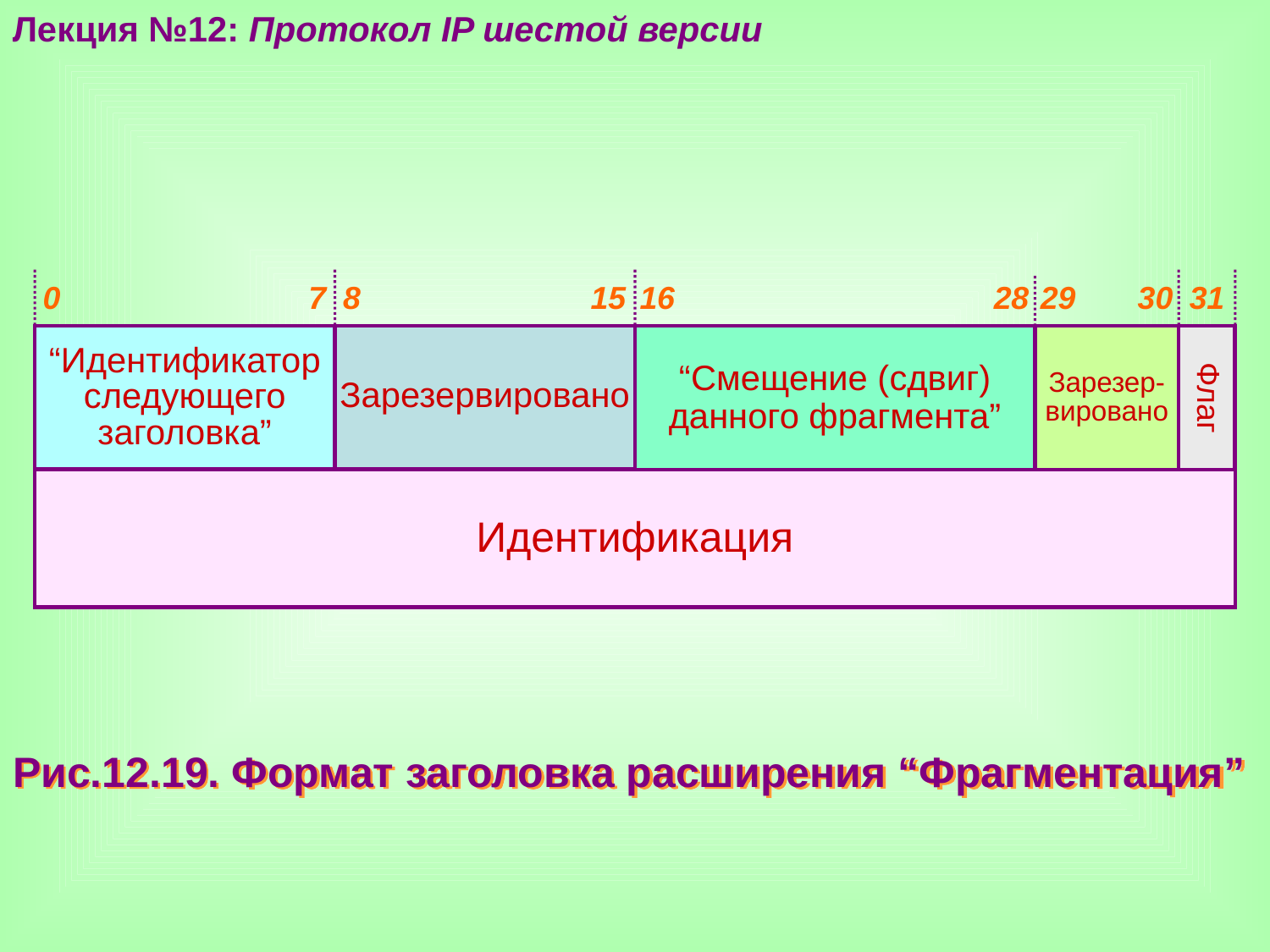

Лекция №12: Протокол IP шестой версии

0                            7

8                          15

16                                    28
29       30

31

“Идентификатор следующего заголовка”
Зарезервировано
“Смещение (сдвиг) данного фрагмента”
Зарезер-вировано
Флаг
Идентификация
Рис.12.19. Формат заголовка расширения “Фрагментация”